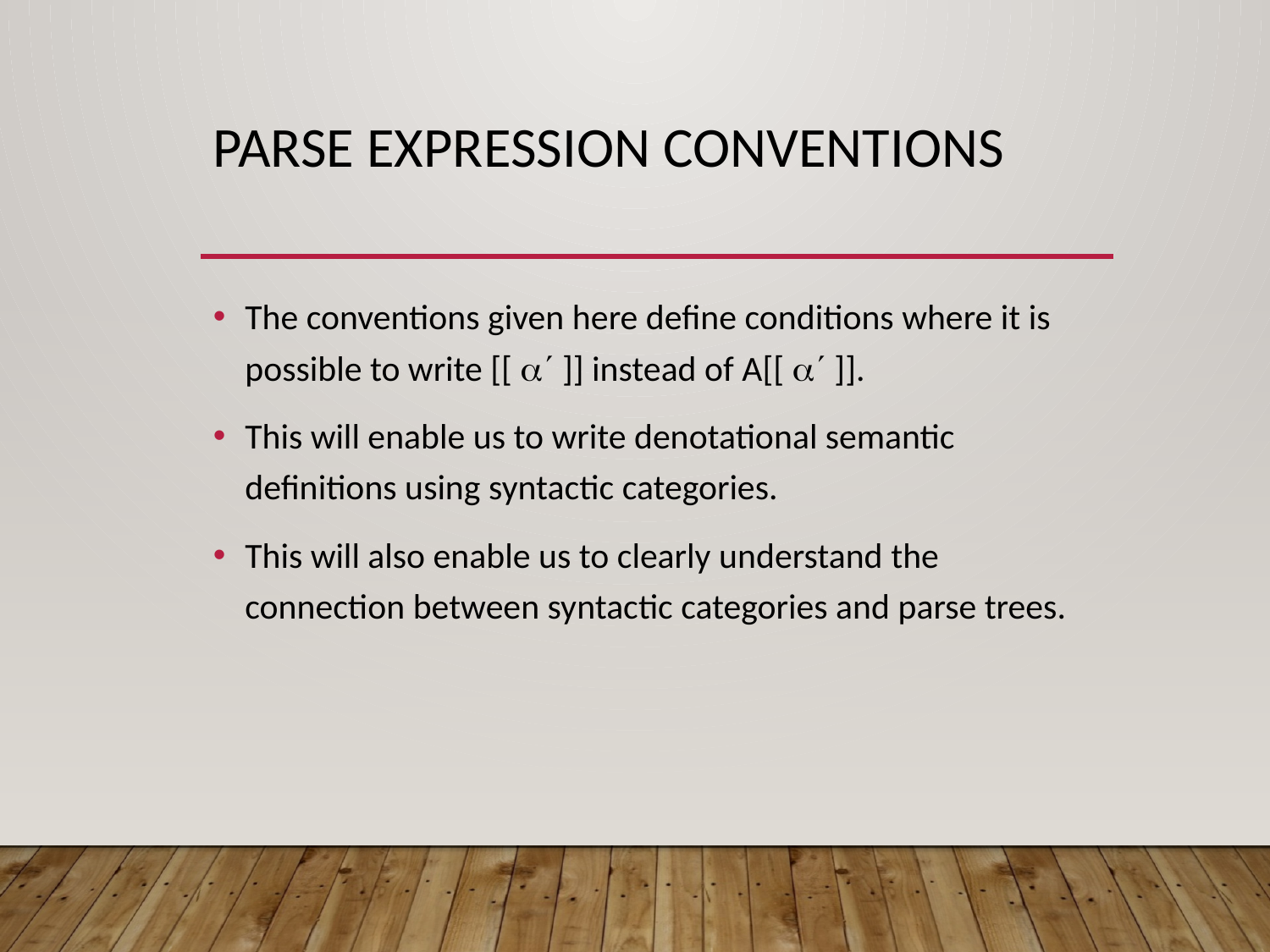

# Parse expression conventions
The conventions given here define conditions where it is possible to write [[ α′ ]] instead of A[[ α′ ]].
This will enable us to write denotational semantic definitions using syntactic categories.
This will also enable us to clearly understand the connection between syntactic categories and parse trees.